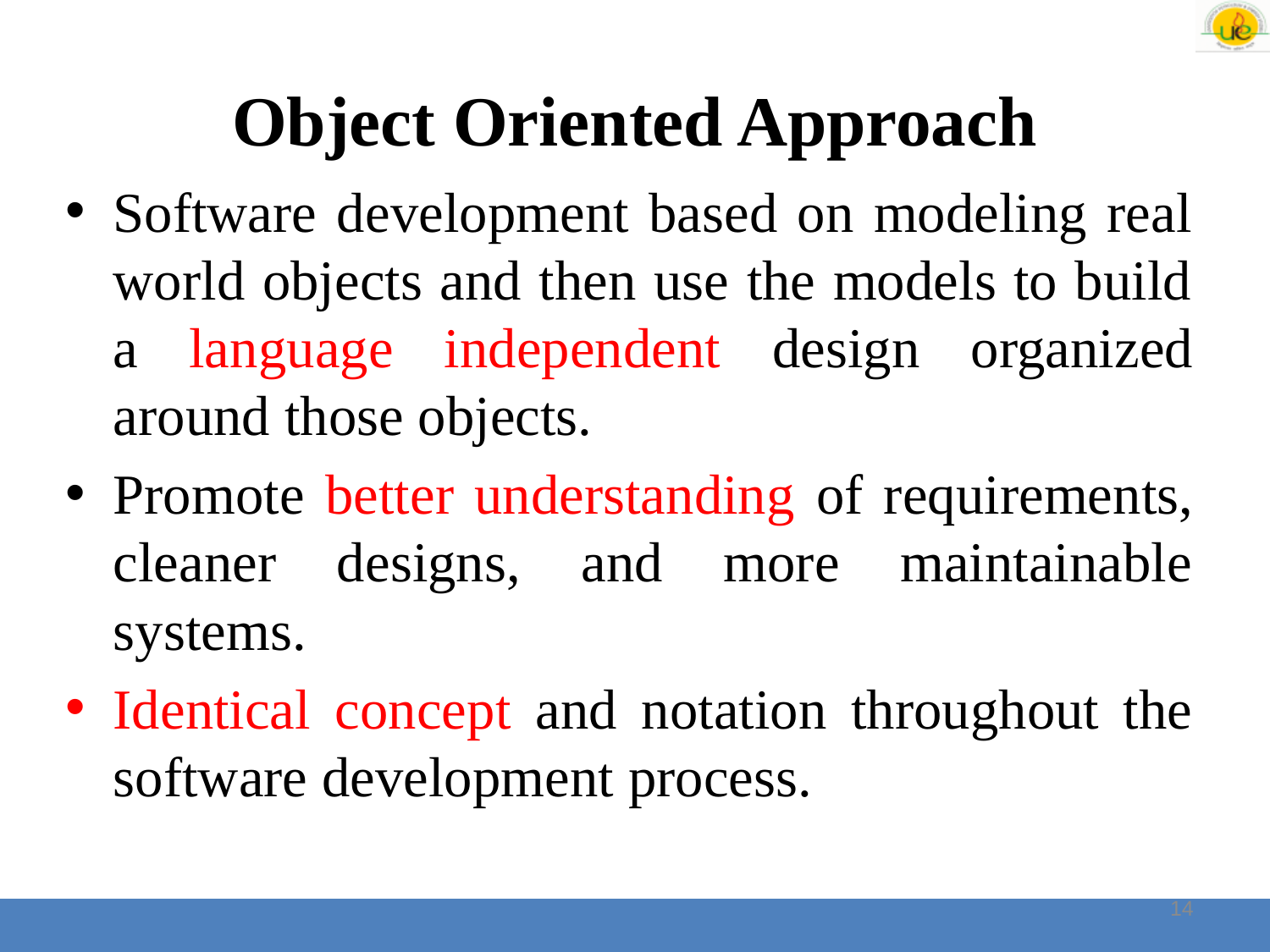

# Object Oriented Approach
Software development based on modeling real world objects and then use the models to build a language independent design organized around those objects.
Promote better understanding of requirements, cleaner designs, and more maintainable systems.
Identical concept and notation throughout the software development process.

14